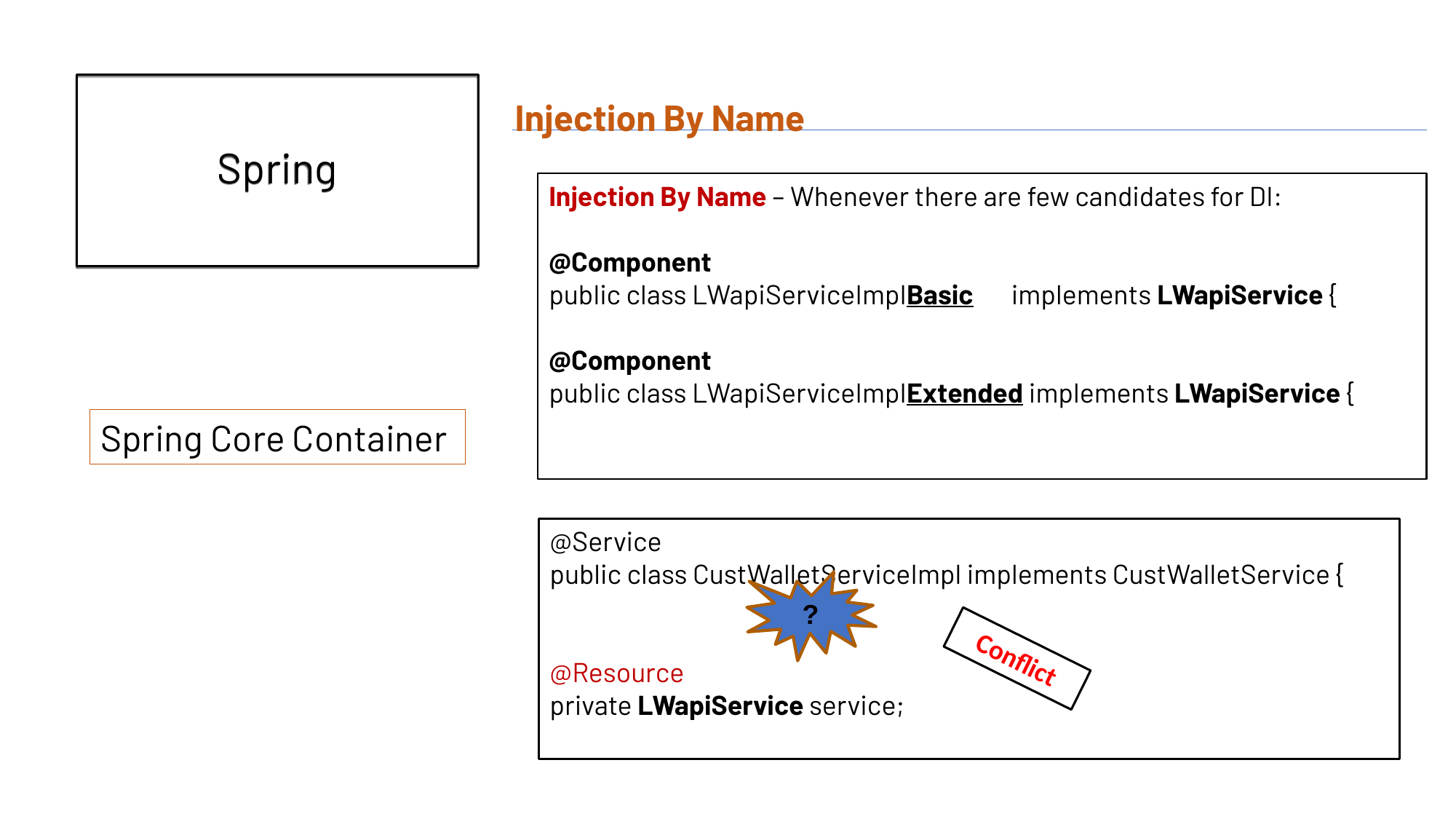

# Spring
Injection By Name
Injection By Name – Whenever there are few candidates for DI:

@Component
public class LWapiServiceImplBasic       implements LWapiService {

@Component
public class LWapiServiceImplExtended implements LWapiService {

Spring Core Container
@Service
public class CustWalletServiceImpl implements CustWalletService {

@Resource
private LWapiService service;

?
Conflict